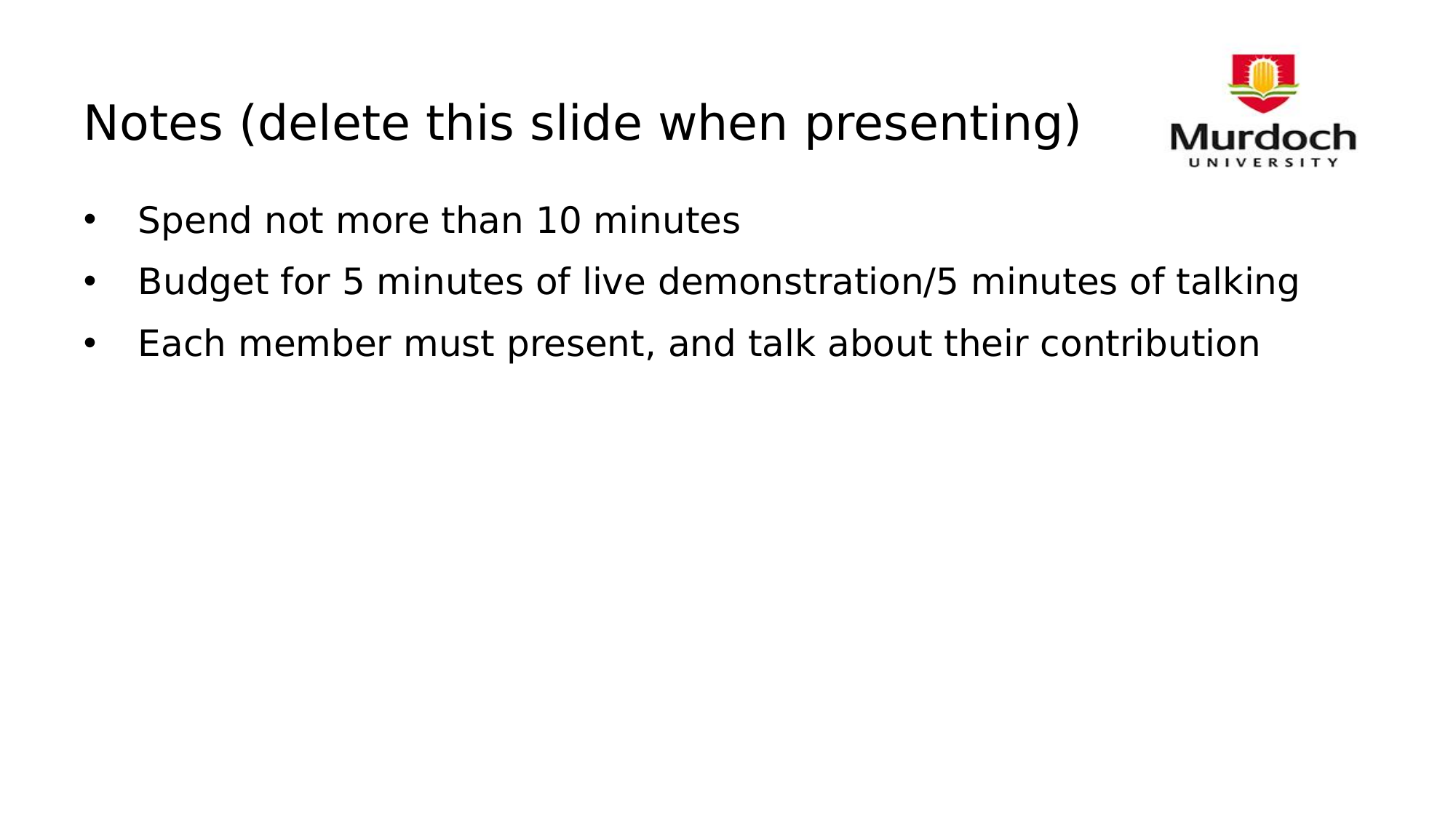

# Notes (delete this slide when presenting)
Spend not more than 10 minutes
Budget for 5 minutes of live demonstration/5 minutes of talking
Each member must present, and talk about their contribution